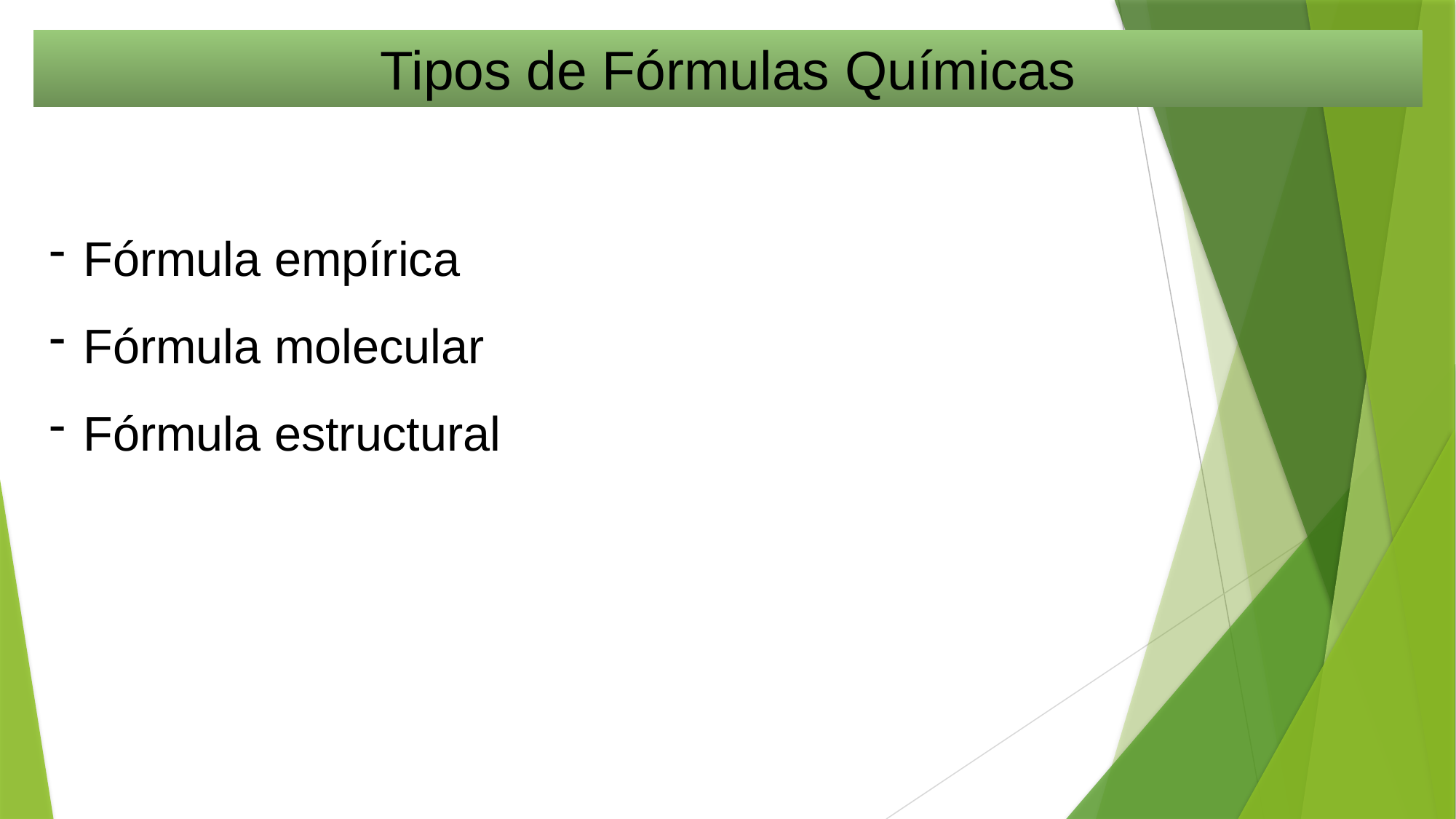

Tipos de Fórmulas Químicas
Fórmula empírica
Fórmula molecular
Fórmula estructural